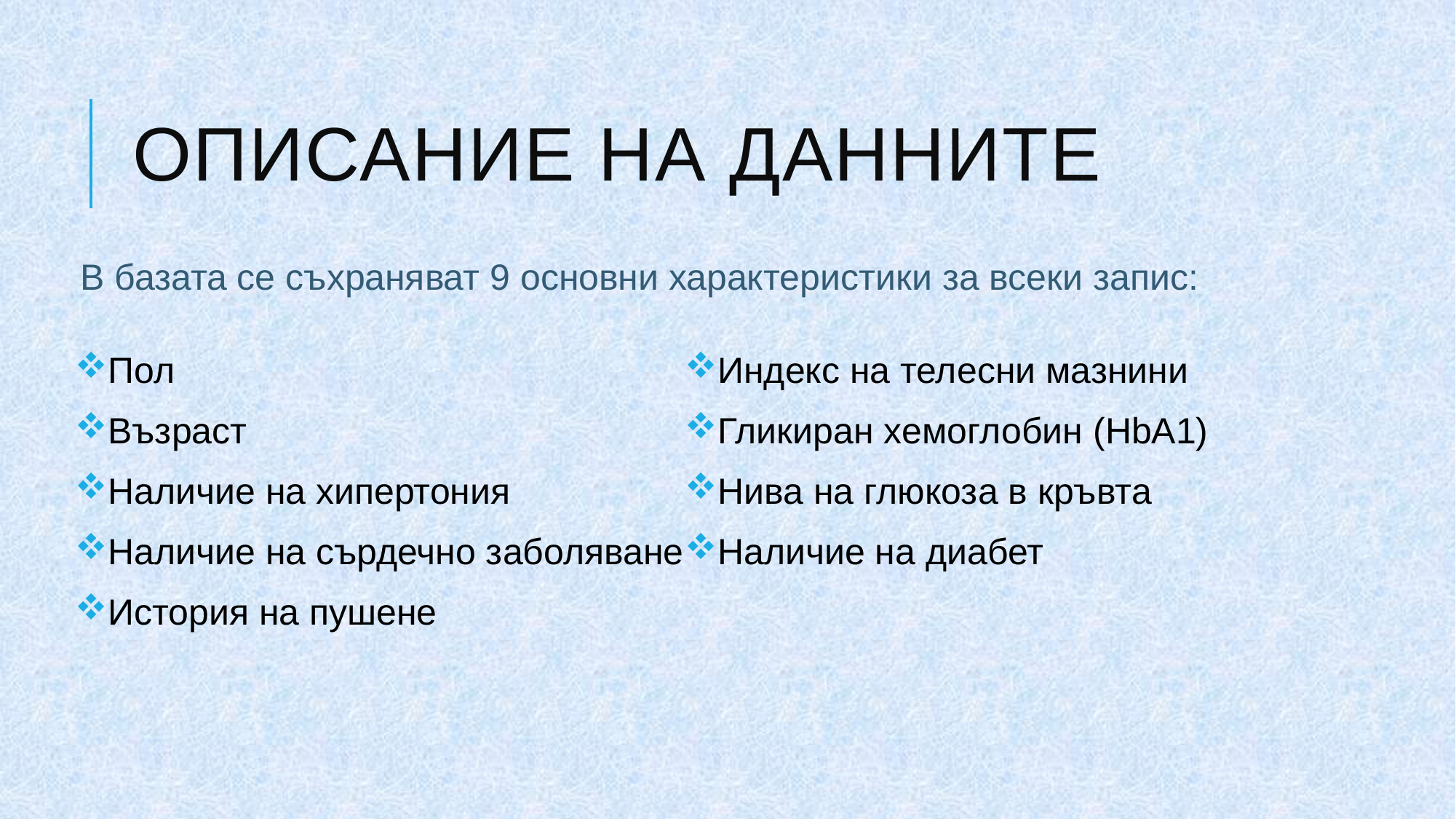

# Описание на данните
В базата се съхраняват 9 основни характеристики за всеки запис:
Пол
Възраст
Наличие на хипертония
Наличие на сърдечно заболяване
История на пушене
Индекс на телесни мазнини
Гликиран хемоглобин (HbA1)
Нива на глюкоза в кръвта
Наличие на диабет